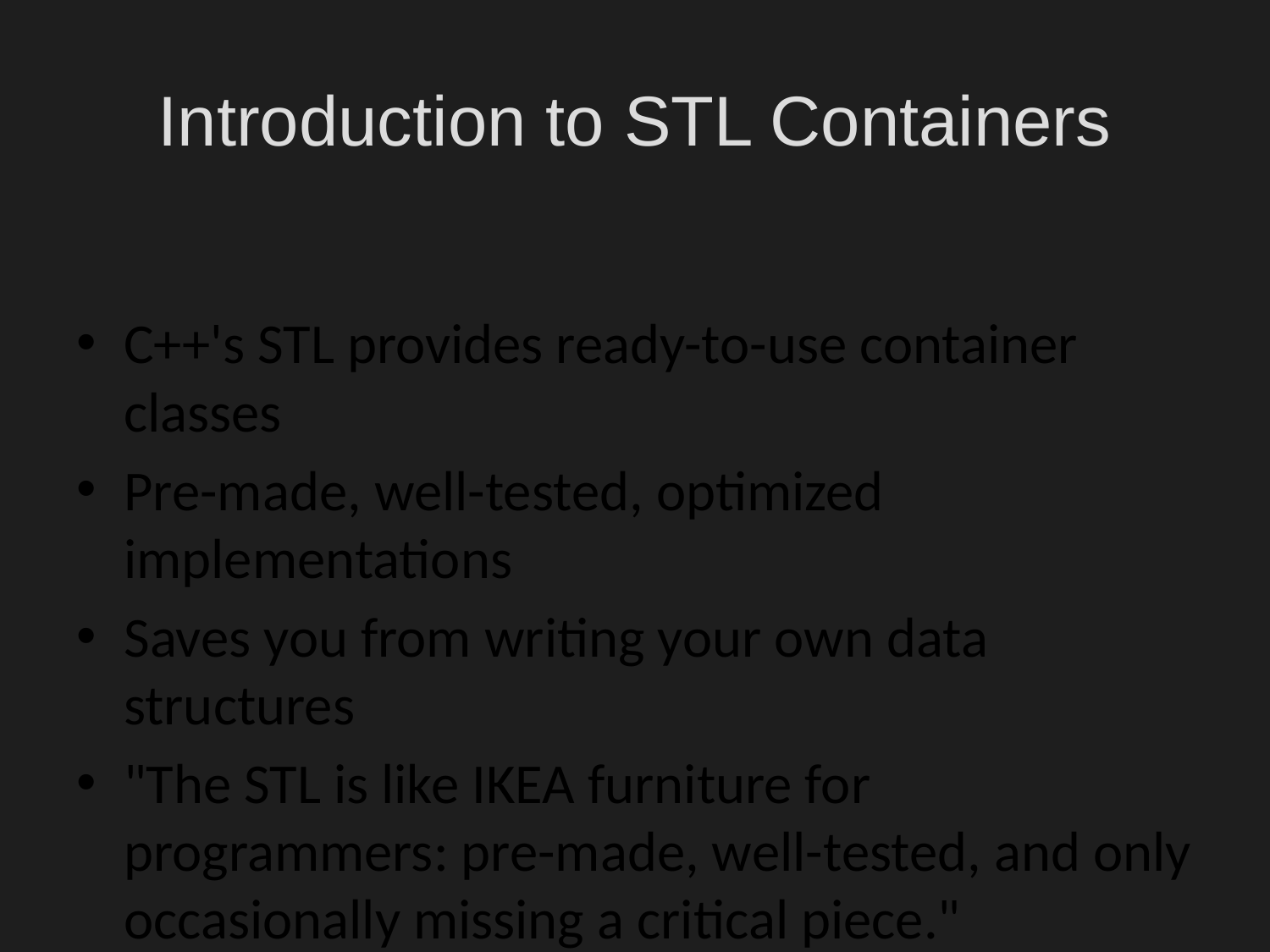

# Introduction to STL Containers

C++'s STL provides ready-to-use container classes
Pre-made, well-tested, optimized implementations
Saves you from writing your own data structures
"The STL is like IKEA furniture for programmers: pre-made, well-tested, and only occasionally missing a critical piece."